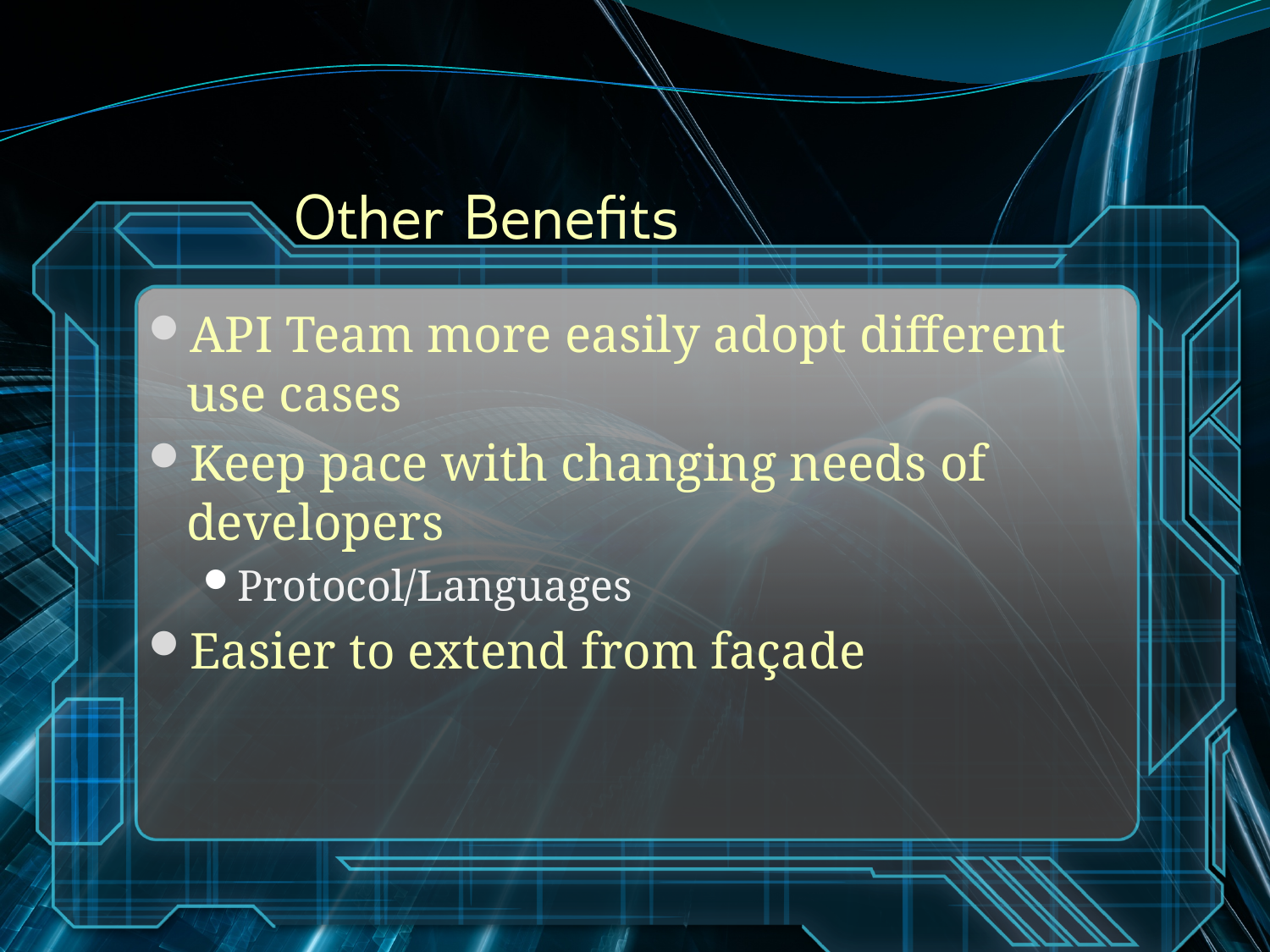

# Other Benefits
API Team more easily adopt different use cases
Keep pace with changing needs of developers
Protocol/Languages
Easier to extend from façade